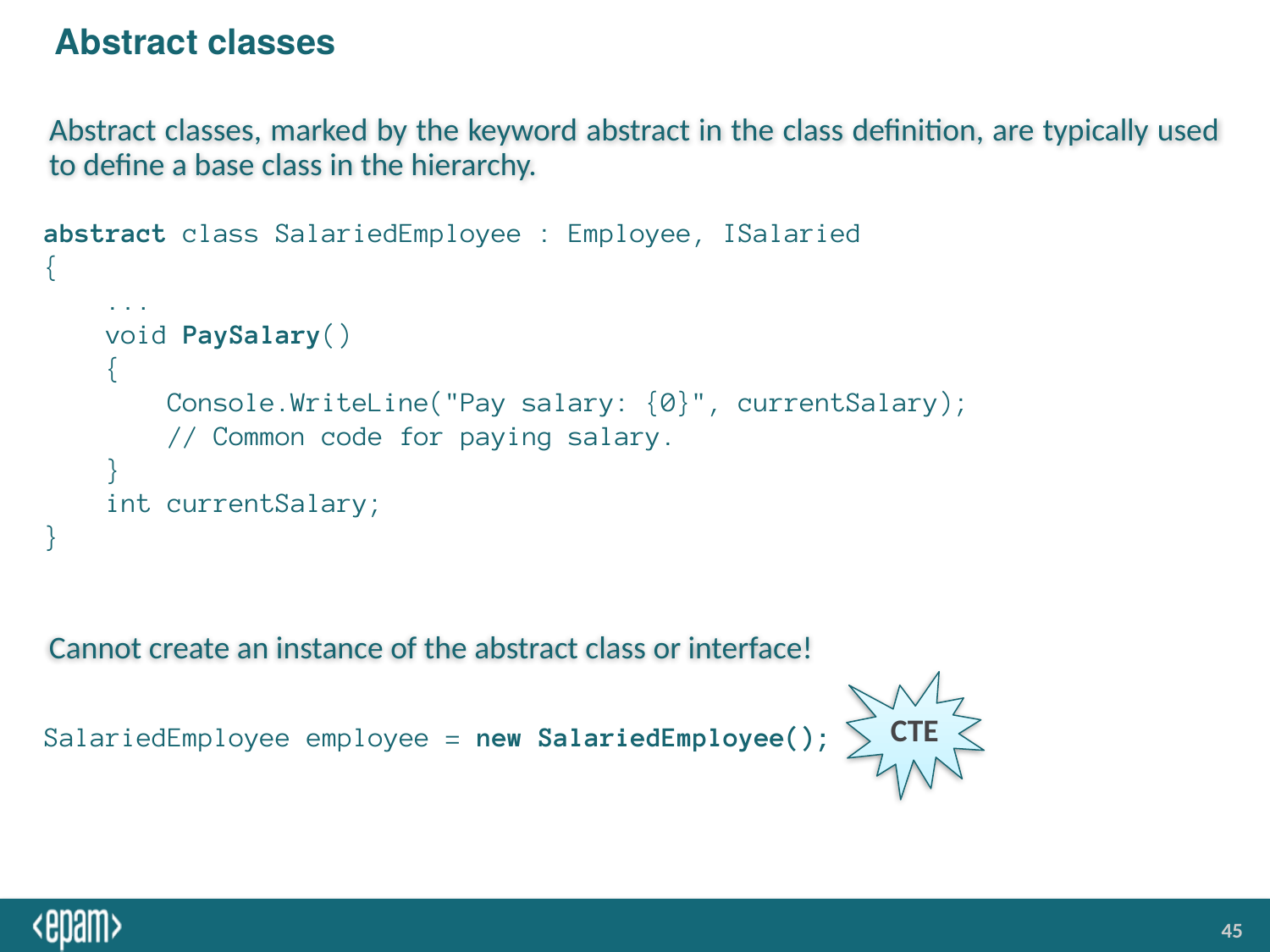

# Abstract classes
Abstract classes, marked by the keyword abstract in the class definition, are typically used to define a base class in the hierarchy.

abstract class SalariedEmployee : Employee, ISalaried
{
    ...
    void PaySalary()
    {
        Console.WriteLine("Pay salary: {0}", currentSalary);
        // Common code for paying salary.
    }
    int currentSalary;
}
Cannot create an instance of the abstract class or interface!
CTE
SalariedEmployee employee = new SalariedEmployee();